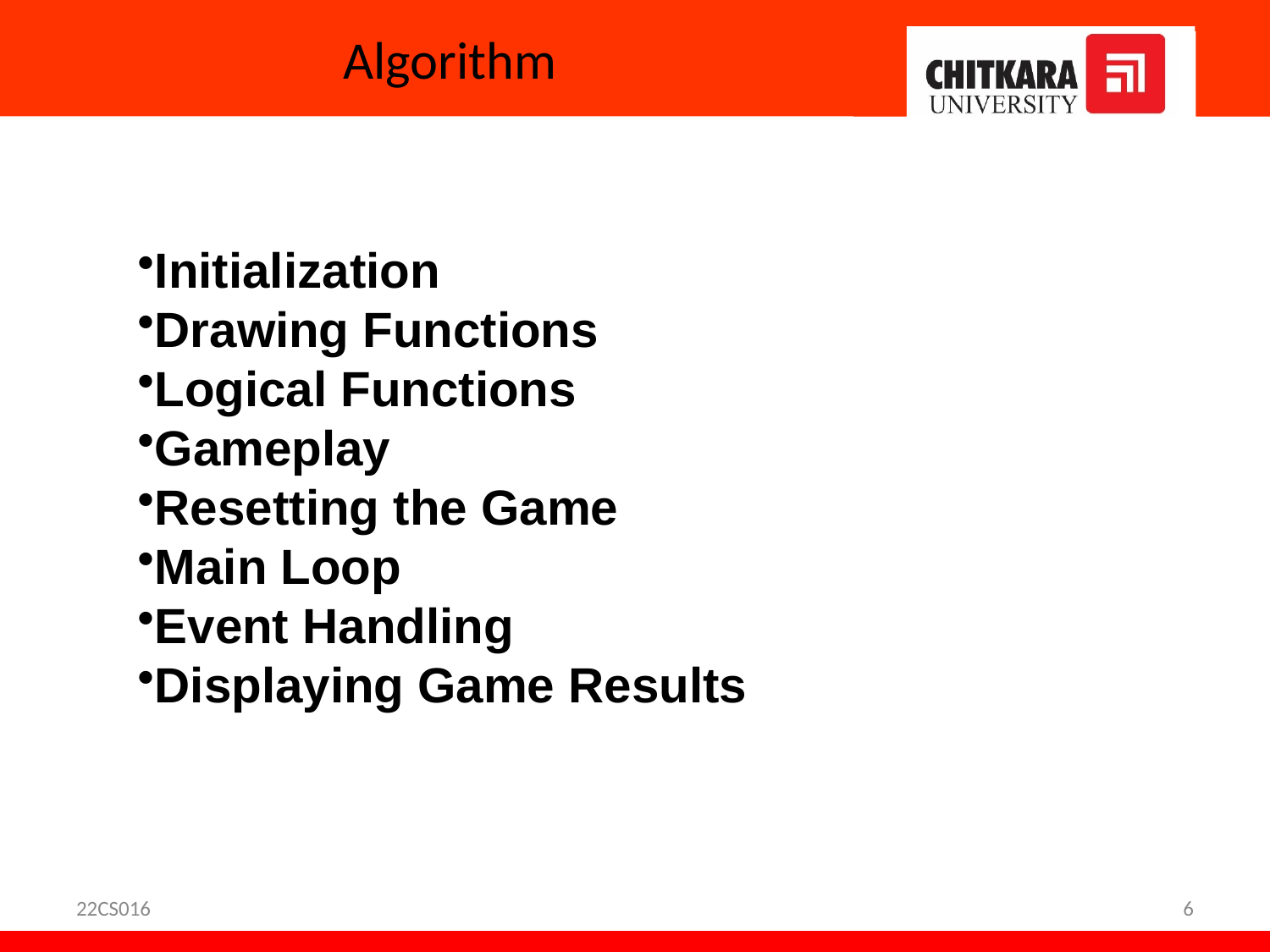

# Algorithm
Initialization
Drawing Functions
Logical Functions
Gameplay
Resetting the Game
Main Loop
Event Handling
Displaying Game Results

22CS016
6